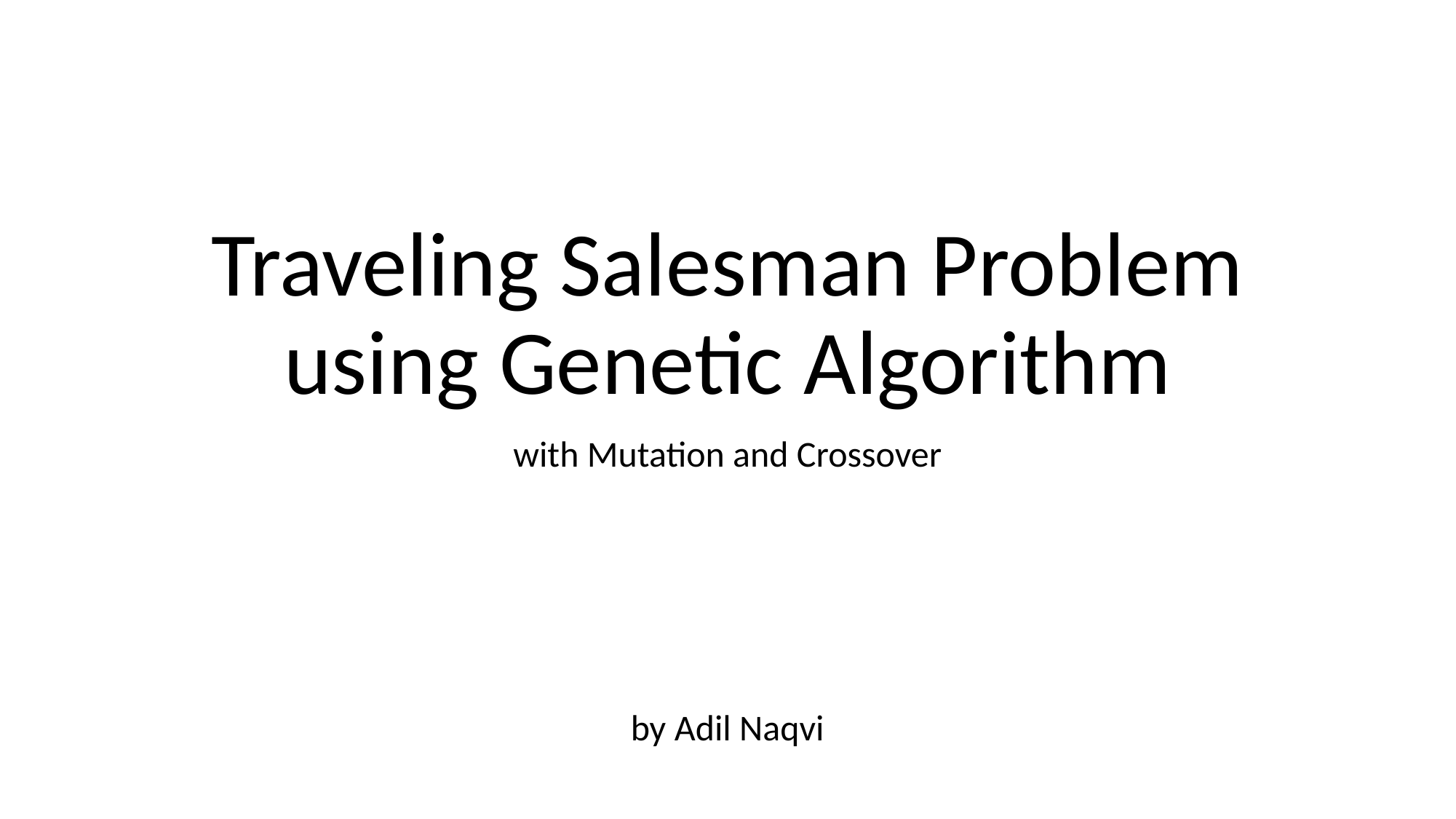

# Traveling Salesman Problem using Genetic Algorithm
with Mutation and Crossover
by Adil Naqvi